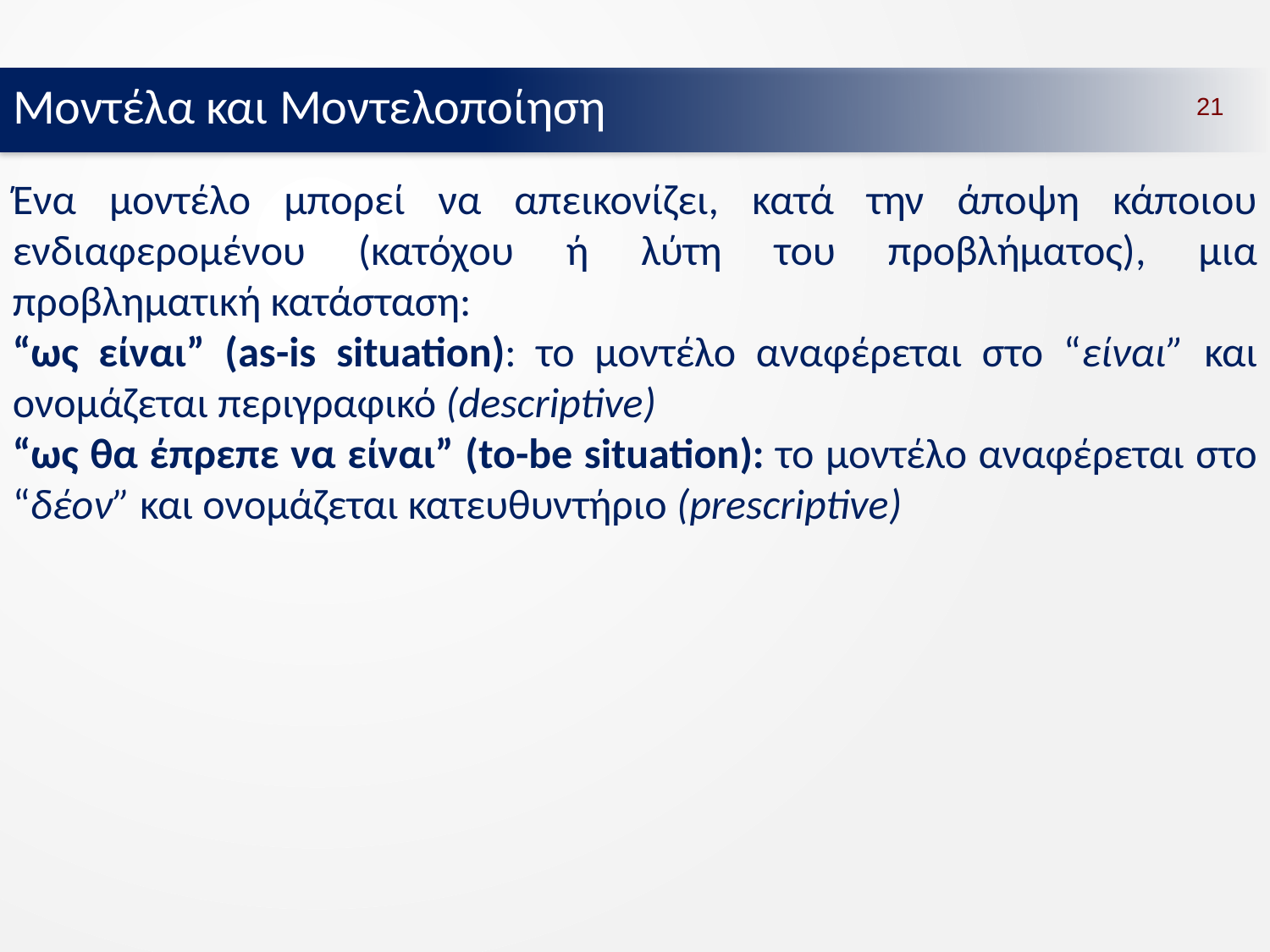

Μοντέλα και Μοντελοποίηση
21
Ένα μοντέλο μπορεί να απεικονίζει, κατά την άποψη κάποιου ενδιαφερομένου (κατόχου ή λύτη του προβλήματος), μια προβληματική κατάσταση:
“ως είναι” (as-is situation): το μοντέλο αναφέρεται στο “είναι” και ονομάζεται περιγραφικό (descriptive)
“ως θα έπρεπε να είναι” (to-be situation): το μοντέλο αναφέρεται στο “δέον” και ονομάζεται κατευθυντήριο (prescriptive)